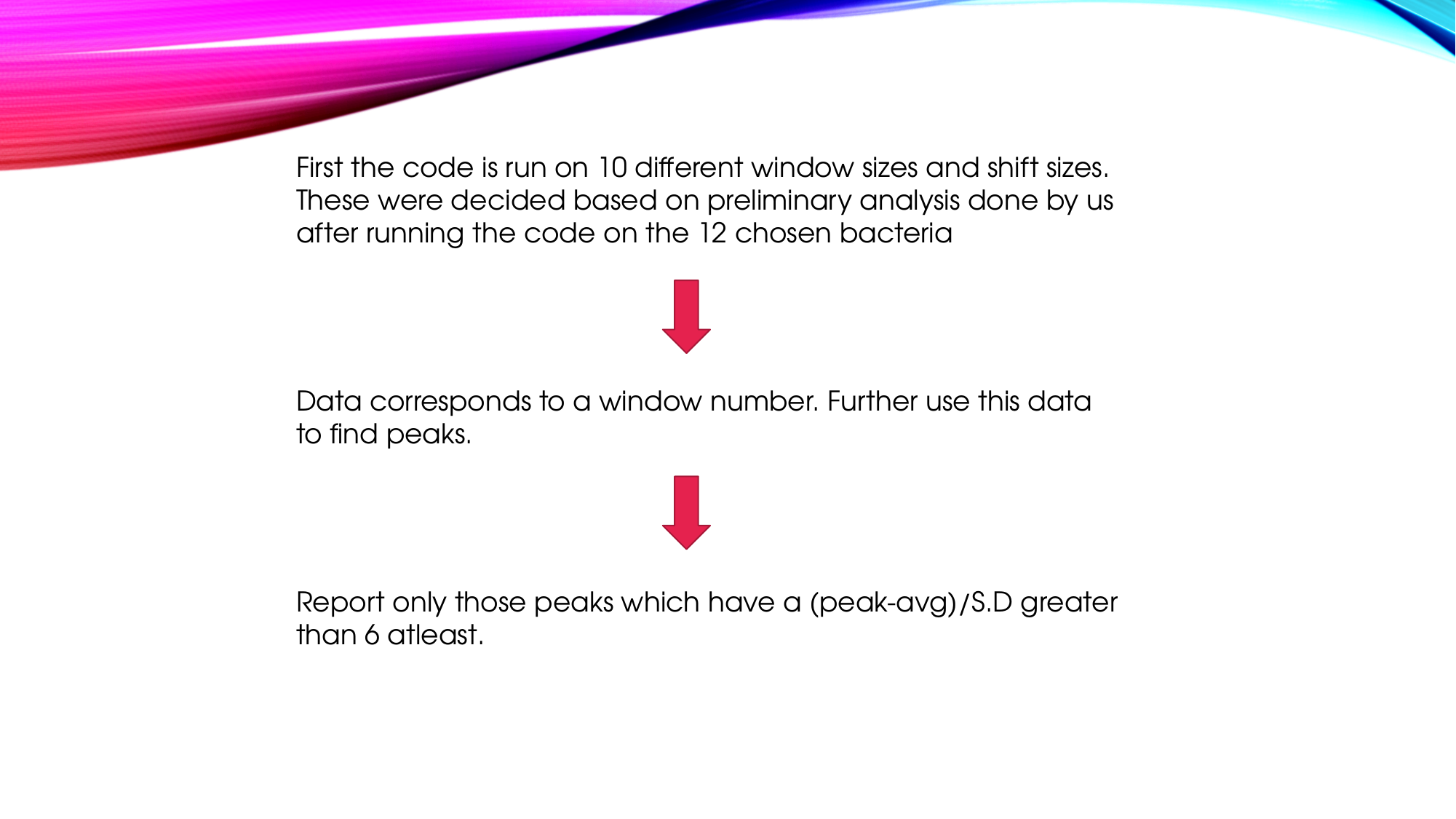

First the code is run on 10 different window sizes and shift sizes. These were decided based on preliminary analysis done by us after running the code on the 12 chosen bacteria

Data corresponds to a window number. Further use this data to find peaks.

Report only those peaks which have a (peak-avg)/S.D greater than 6 atleast.